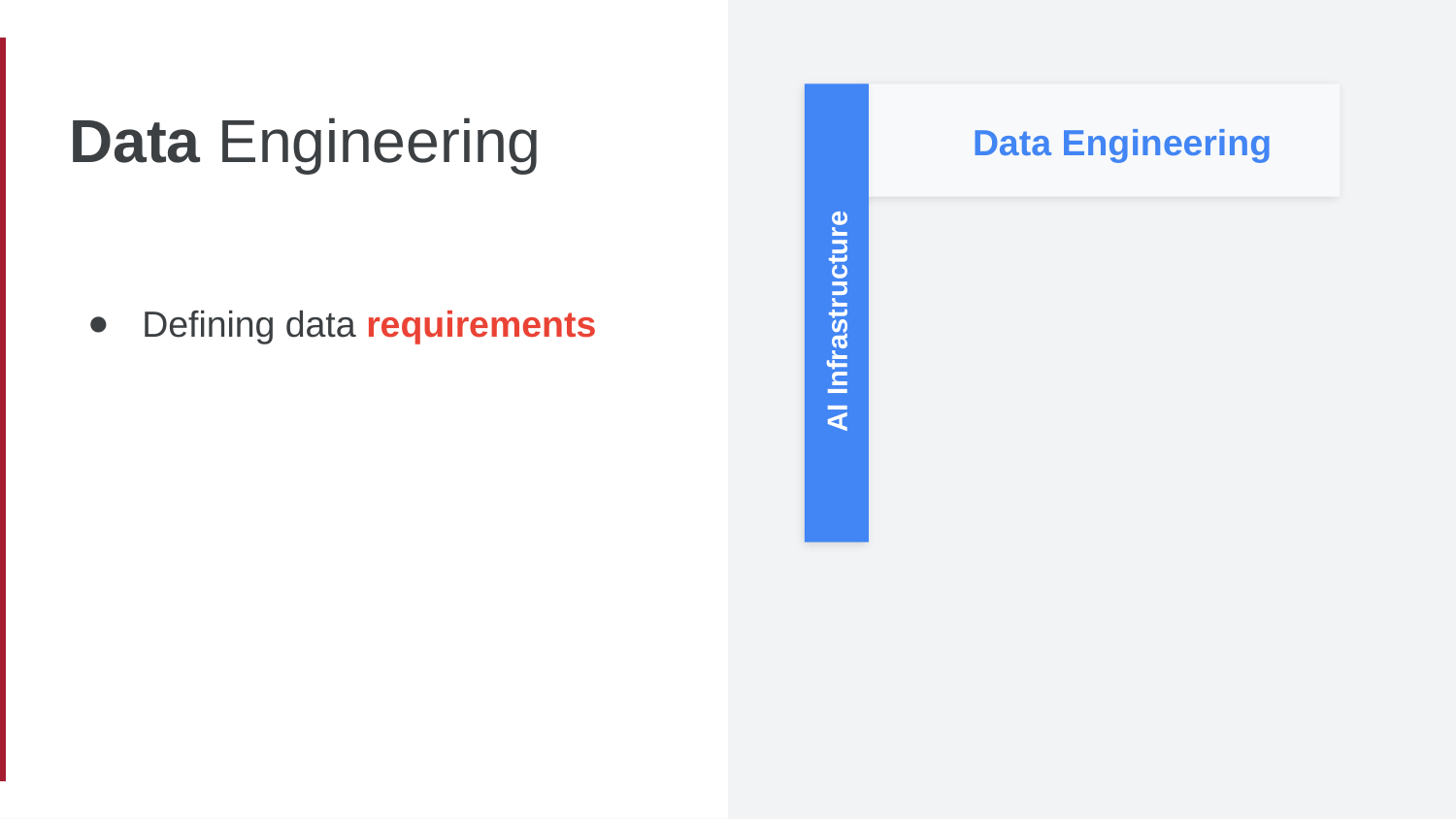

# Data Engineering
Data Engineering
Defining data requirements
AI Infrastructure